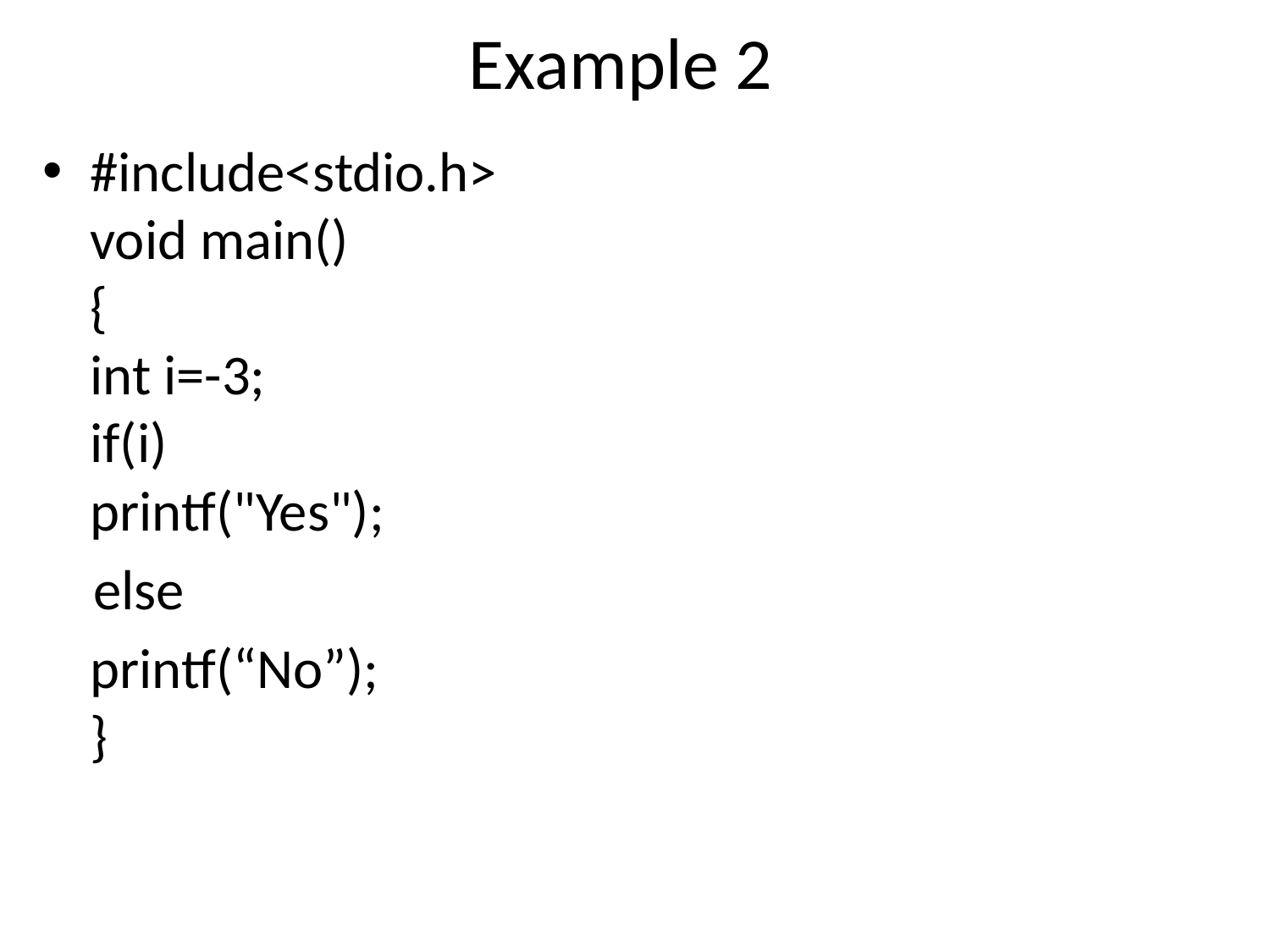

# Example 2
#include<stdio.h>
void main()
{
int i=-3;
if(i)
printf("Yes");
    else
	printf(“No”);
}